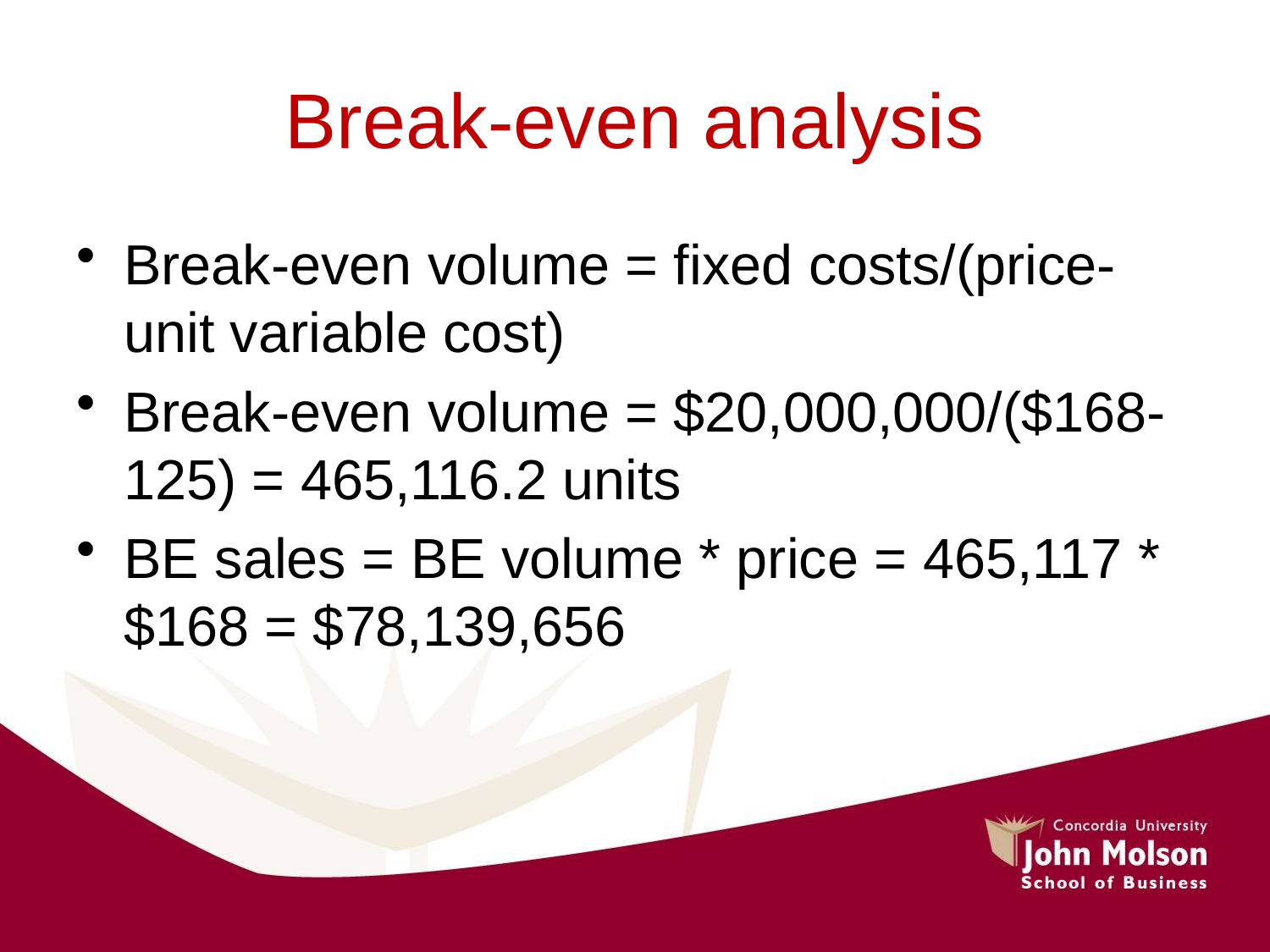

# Break-even analysis
Break-even volume = fixed costs/(price-unit variable cost)
Break-even volume = $20,000,000/($168-125) = 465,116.2 units
BE sales = BE volume * price = 465,117 * $168 = $78,139,656